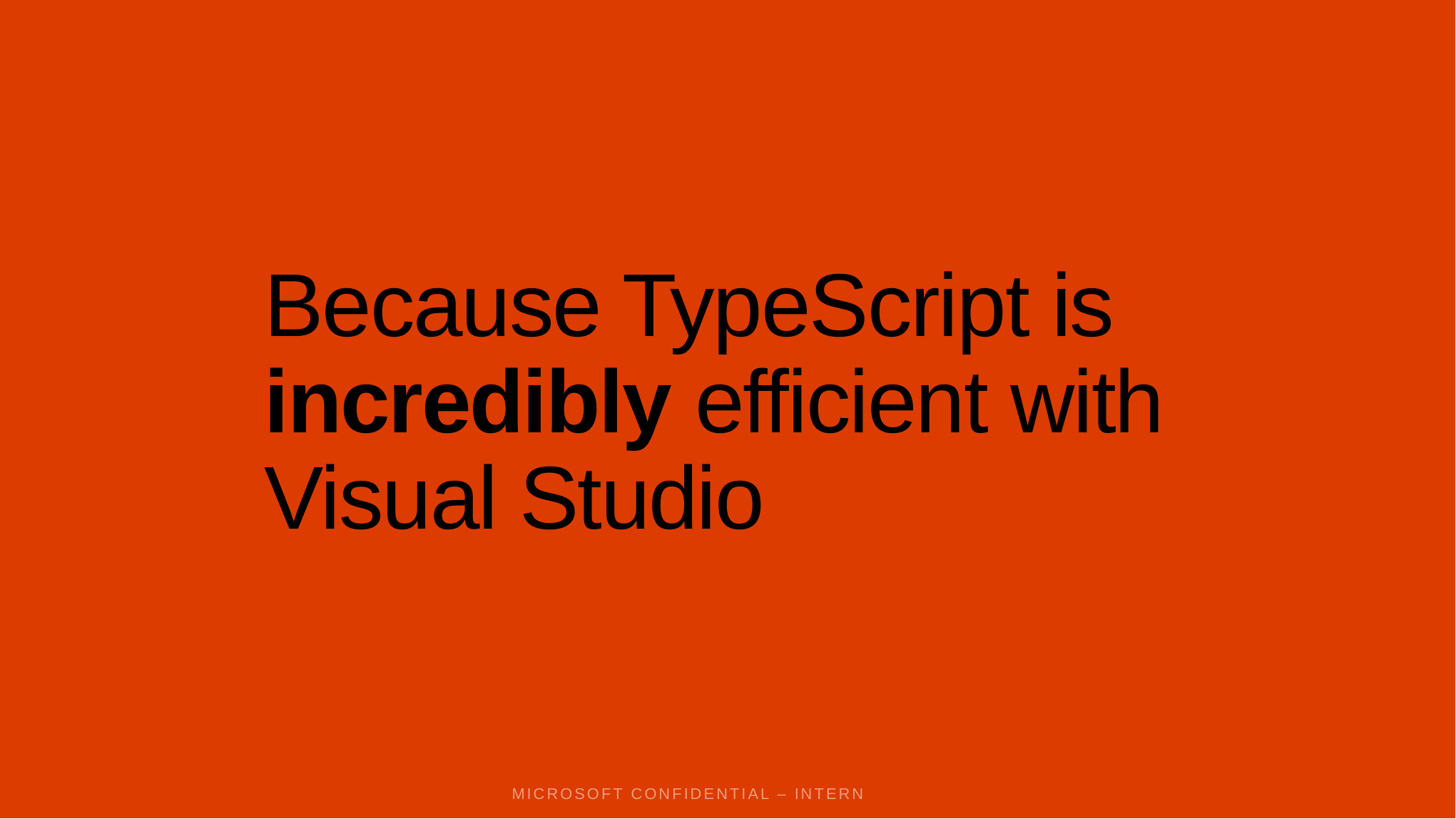

# Because TypeScript is incredibly efficient with Visual Studio